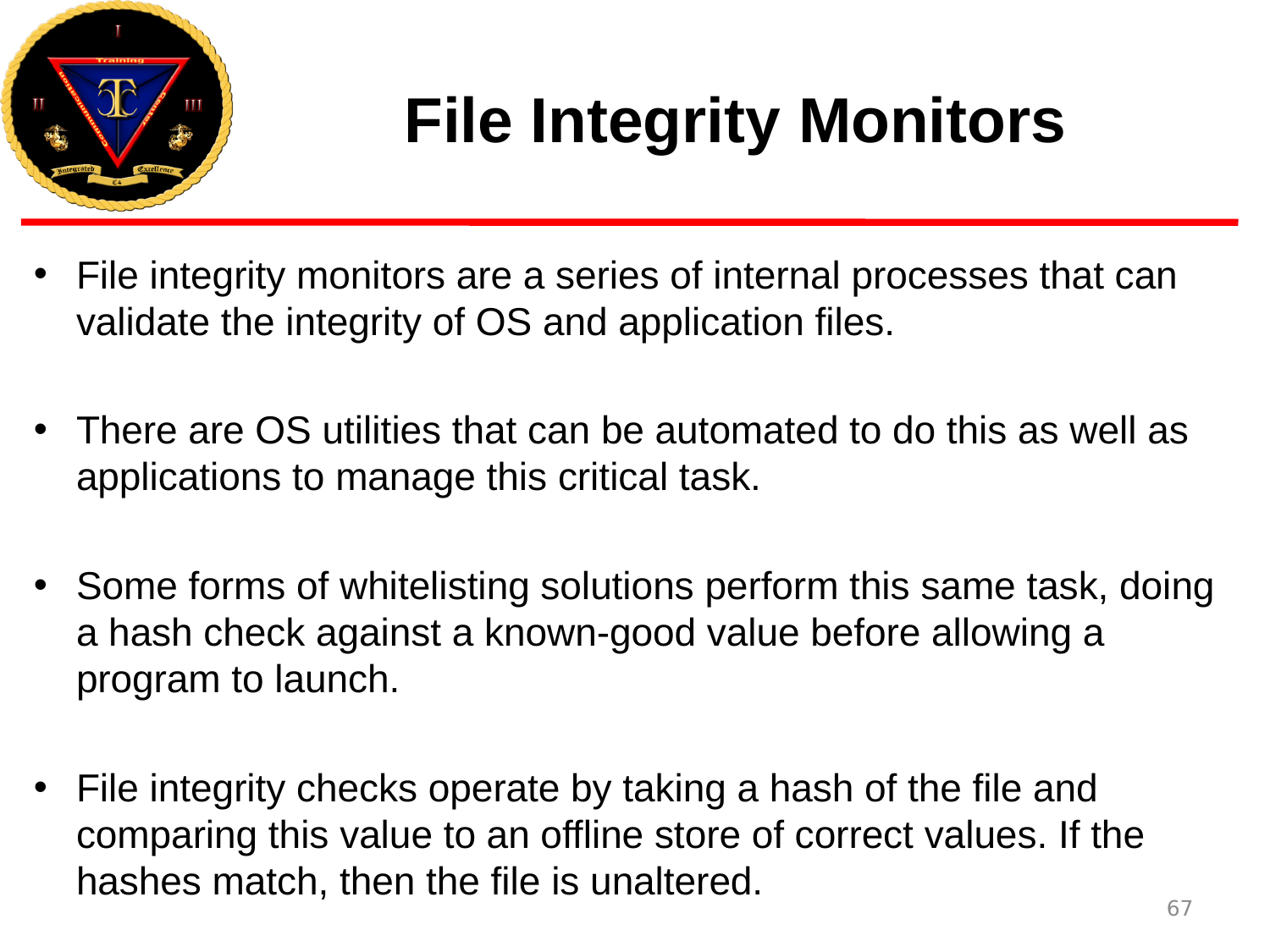

# File Integrity Monitors
File integrity monitors are a series of internal processes that can validate the integrity of OS and application files.

There are OS utilities that can be automated to do this as well as applications to manage this critical task.

Some forms of whitelisting solutions perform this same task, doing a hash check against a known-good value before allowing a program to launch.

File integrity checks operate by taking a hash of the file and comparing this value to an offline store of correct values. If the hashes match, then the file is unaltered.
67